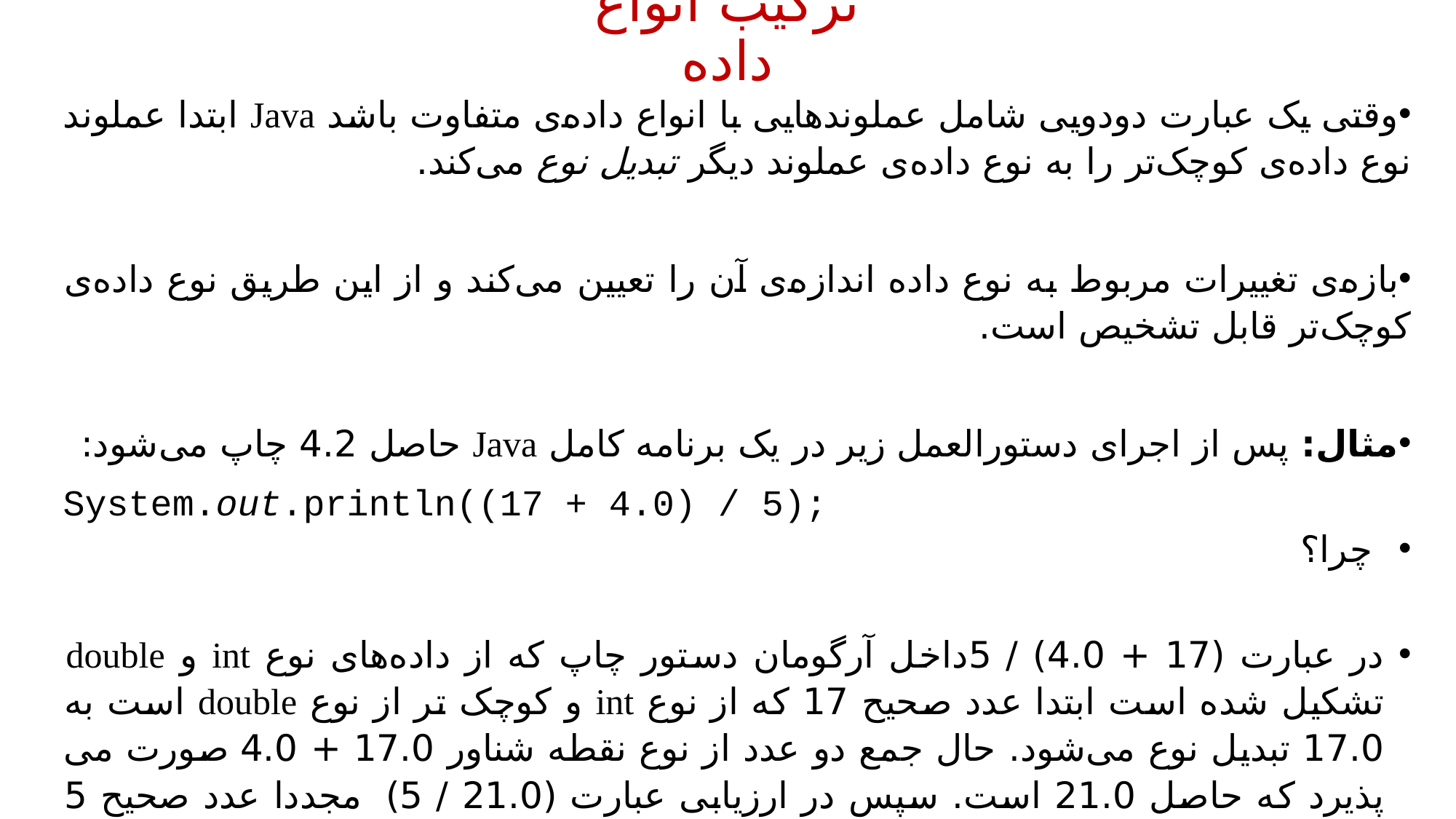

ترکیب انواع داده
وقتی یک عبارت دودویی شامل عملوندهایی با انواع داده‌ی متفاوت باشد Java ابتدا عملوند نوع داده‌ی کوچک‌تر را به نوع داده‌ی عملوند دیگر تبدیل نوع می‌کند.

بازه‌ی تغییرات مربوط به نوع داده اندازه‌ی آن را تعیین می‌کند و از این طریق نوع داده‌ی کوچک‌تر قابل تشخیص است.

مثال: پس از اجرای دستورالعمل زیر در یک برنامه کامل Java حاصل 4.2 چاپ می‌شود:
System.out.println((17 + 4.0) / 5);
 چرا؟

در عبارت (17 + 4.0) / 5داخل آرگومان دستور چاپ که از داده‌های نوع int و double تشکیل شده است ابتدا عدد صحیح 17 که از نوع int و کوچک تر از نوع double است به 17.0 تبدیل نوع می‌شود. حال جمع دو عدد از نوع نقطه شناور 17.0 + 4.0 صورت می پذیرد که حاصل 21.0 است. سپس در ارزیابی عبارت (21.0 / 5)  مجددا عدد صحیح 5 که داده‌ی نوع کوچک تر است به 5.0 تبدیل نوع می‌شود. لذا تقسیم نقطه شناور صورت پذیرفته و حاصل 4.2 است.